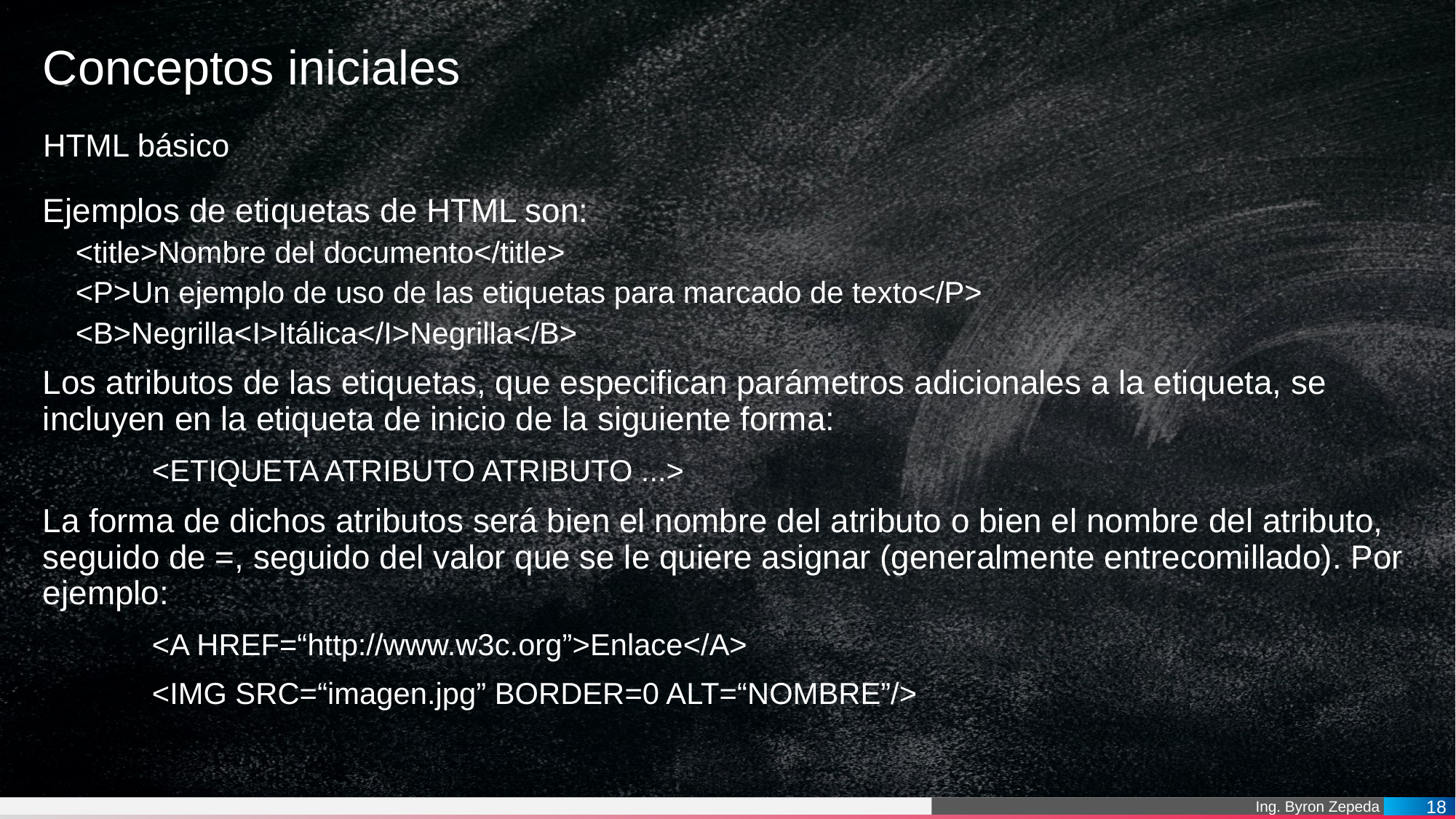

# Conceptos iniciales
HTML básico
Ejemplos de etiquetas de HTML son:
<title>Nombre del documento</title>
<P>Un ejemplo de uso de las etiquetas para marcado de texto</P>
<B>Negrilla<I>Itálica</I>Negrilla</B>
Los atributos de las etiquetas, que especifican parámetros adicionales a la etiqueta, se incluyen en la etiqueta de inicio de la siguiente forma:
	<ETIQUETA ATRIBUTO ATRIBUTO ...>
La forma de dichos atributos será bien el nombre del atributo o bien el nombre del atributo, seguido de =, seguido del valor que se le quiere asignar (generalmente entrecomillado). Por ejemplo:
	<A HREF=“http://www.w3c.org”>Enlace</A>
	<IMG SRC=“imagen.jpg” BORDER=0 ALT=“NOMBRE”/>
18